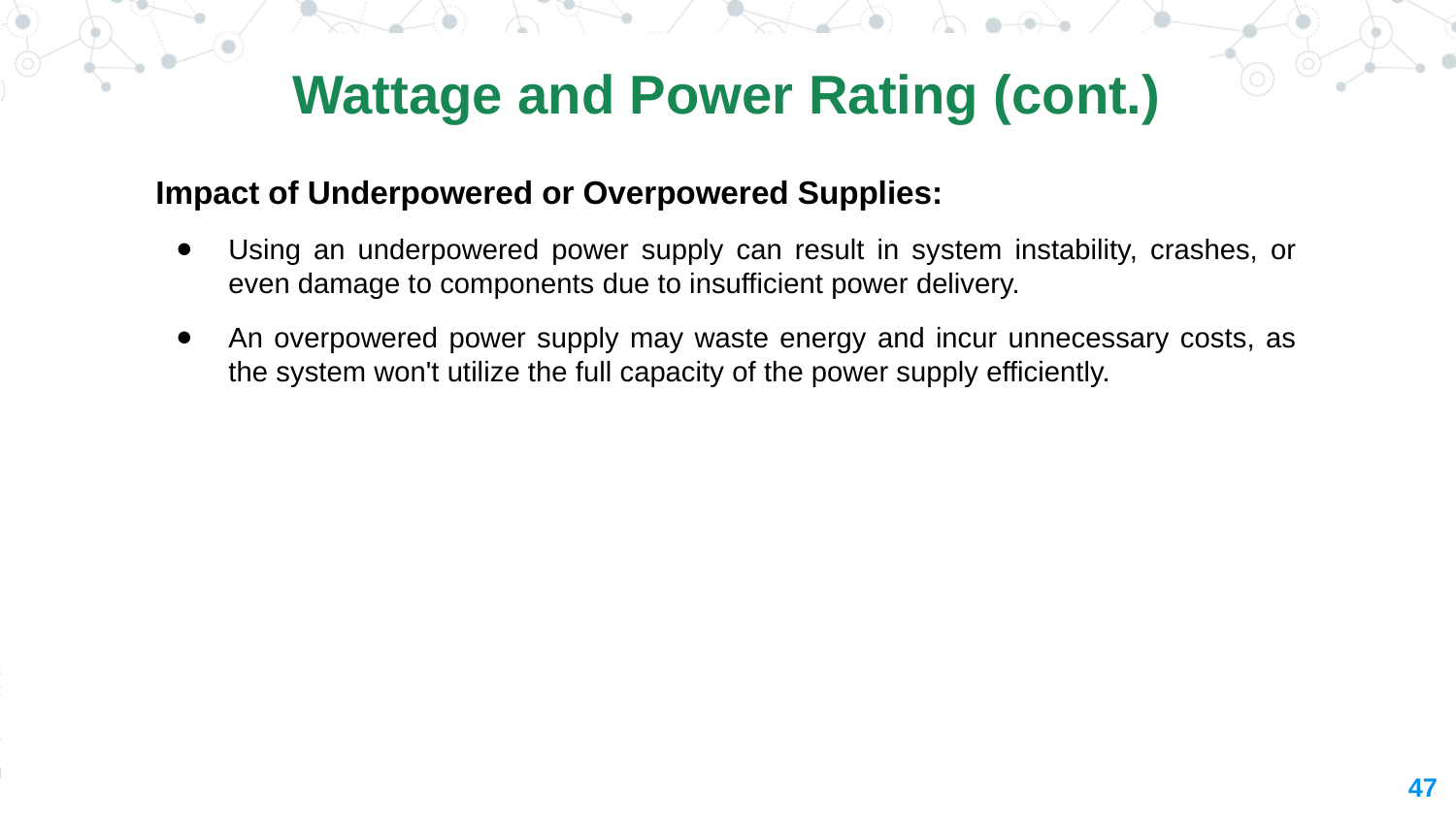

Wattage and Power Rating (cont.)

Impact of Underpowered or Overpowered Supplies:
Using an underpowered power supply can result in system instability, crashes, or even damage to components due to insufficient power delivery.
An overpowered power supply may waste energy and incur unnecessary costs, as the system won't utilize the full capacity of the power supply efficiently.
47